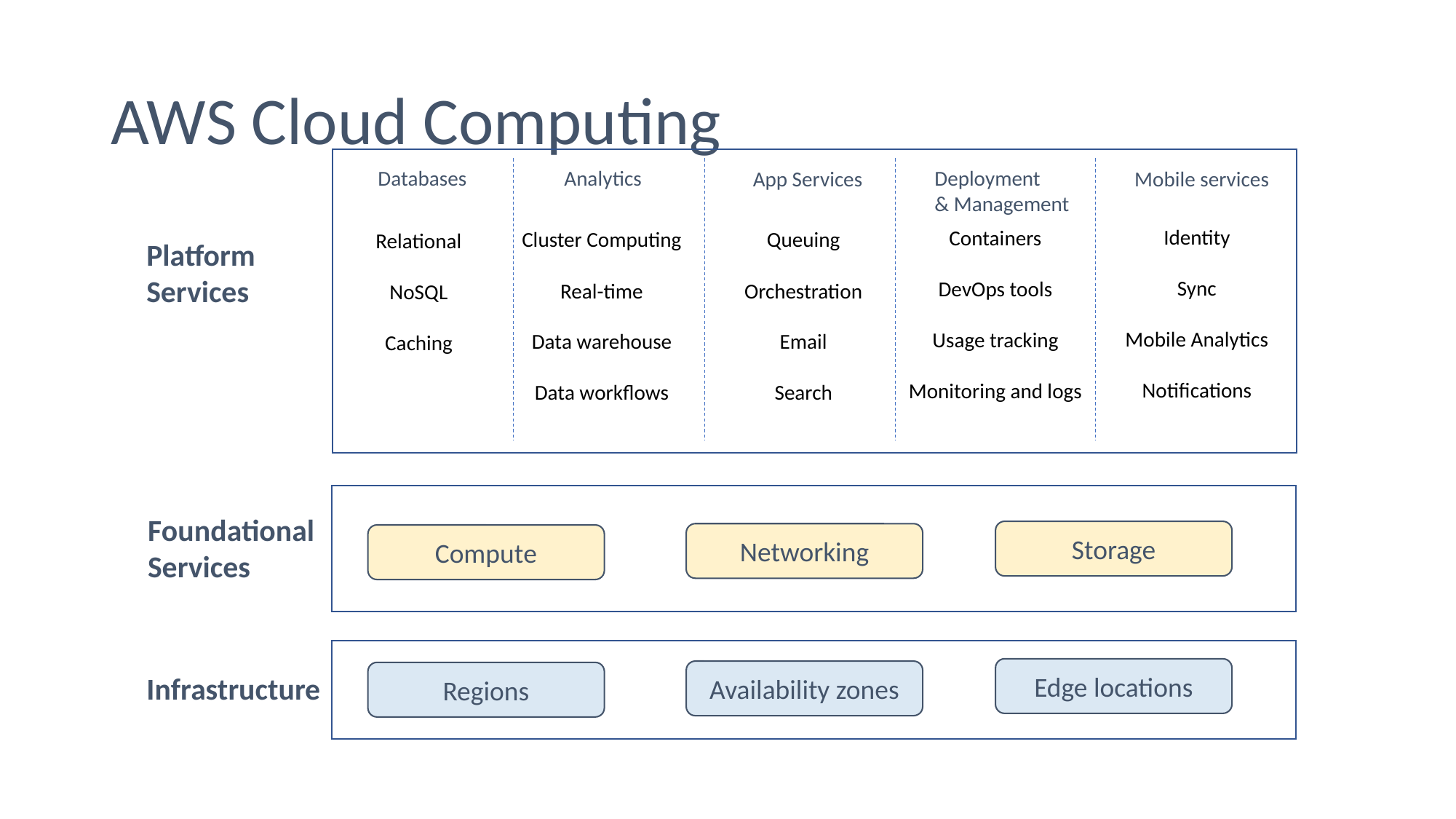

# AWS Cloud Computing

Deployment
& Management
Databases
Analytics
Mobile services
App Services
Identity

Sync

Mobile Analytics

Notifications
Containers

DevOps tools

Usage tracking

Monitoring and logs

Cluster Computing

Real-time

Data warehouse

Data workflows
Queuing

Orchestration

Email

Search

Relational

NoSQL

Caching
Platform
Services

Foundational
Services
Storage
Networking
Compute

Edge locations
Availability zones
Regions
Infrastructure